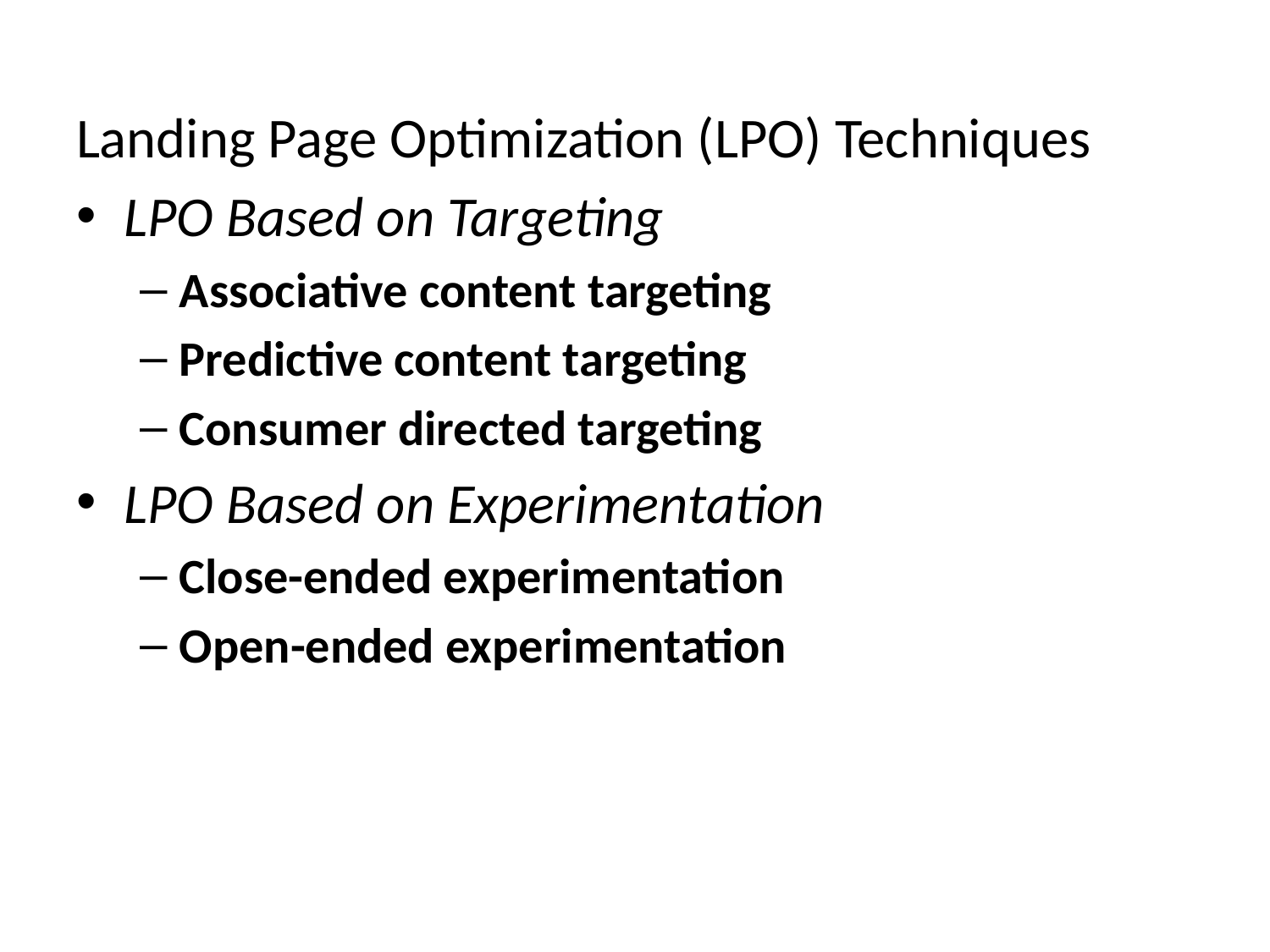

Landing Page Optimization (LPO) Techniques
LPO Based on Targeting
Associative content targeting
Predictive content targeting
Consumer directed targeting
LPO Based on Experimentation
Close-ended experimentation
Open-ended experimentation